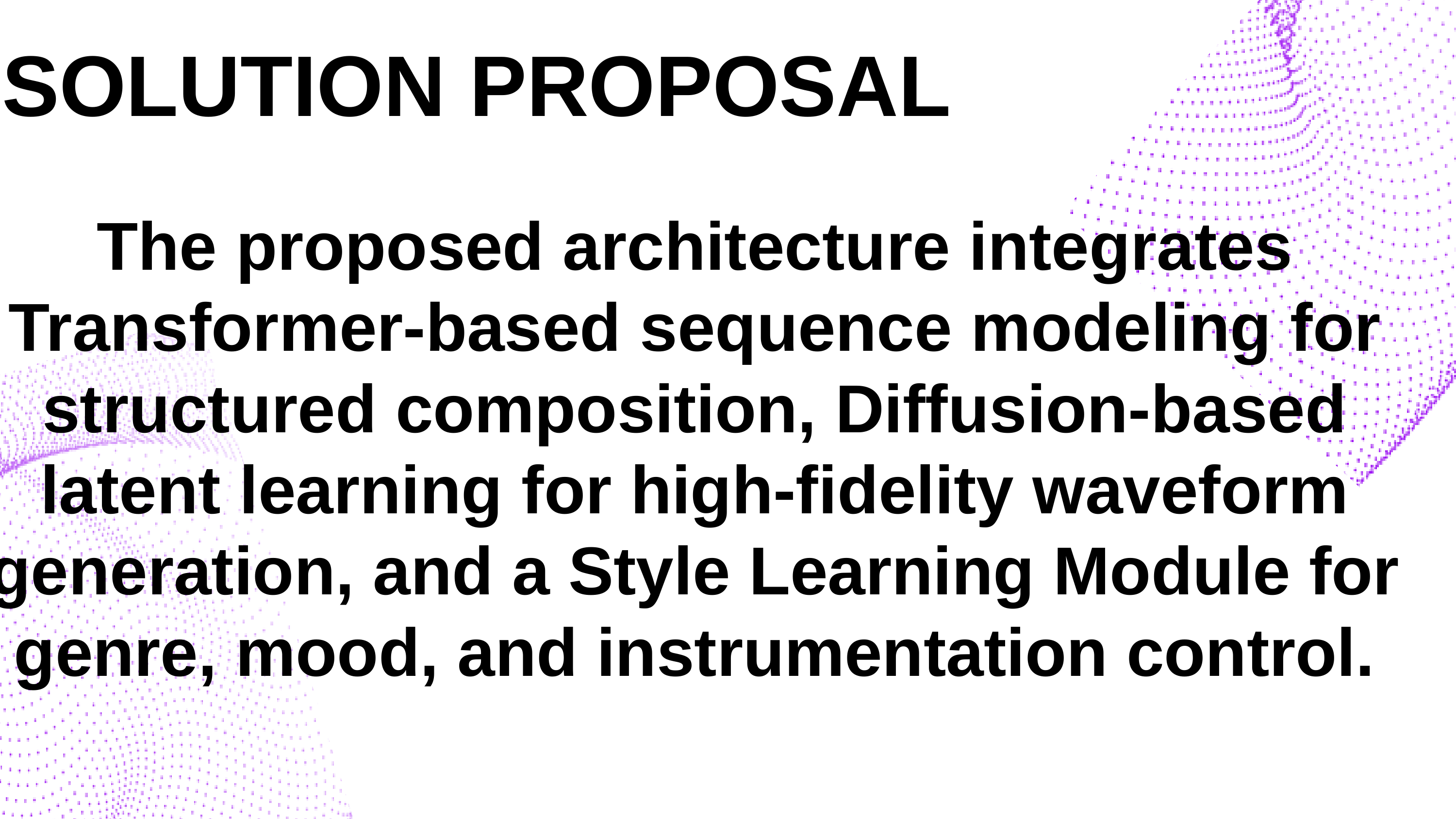

SOLUTION PROPOSAL
The proposed architecture integrates Transformer-based sequence modeling for structured composition, Diffusion-based latent learning for high-fidelity waveform generation, and a Style Learning Module for genre, mood, and instrumentation control.